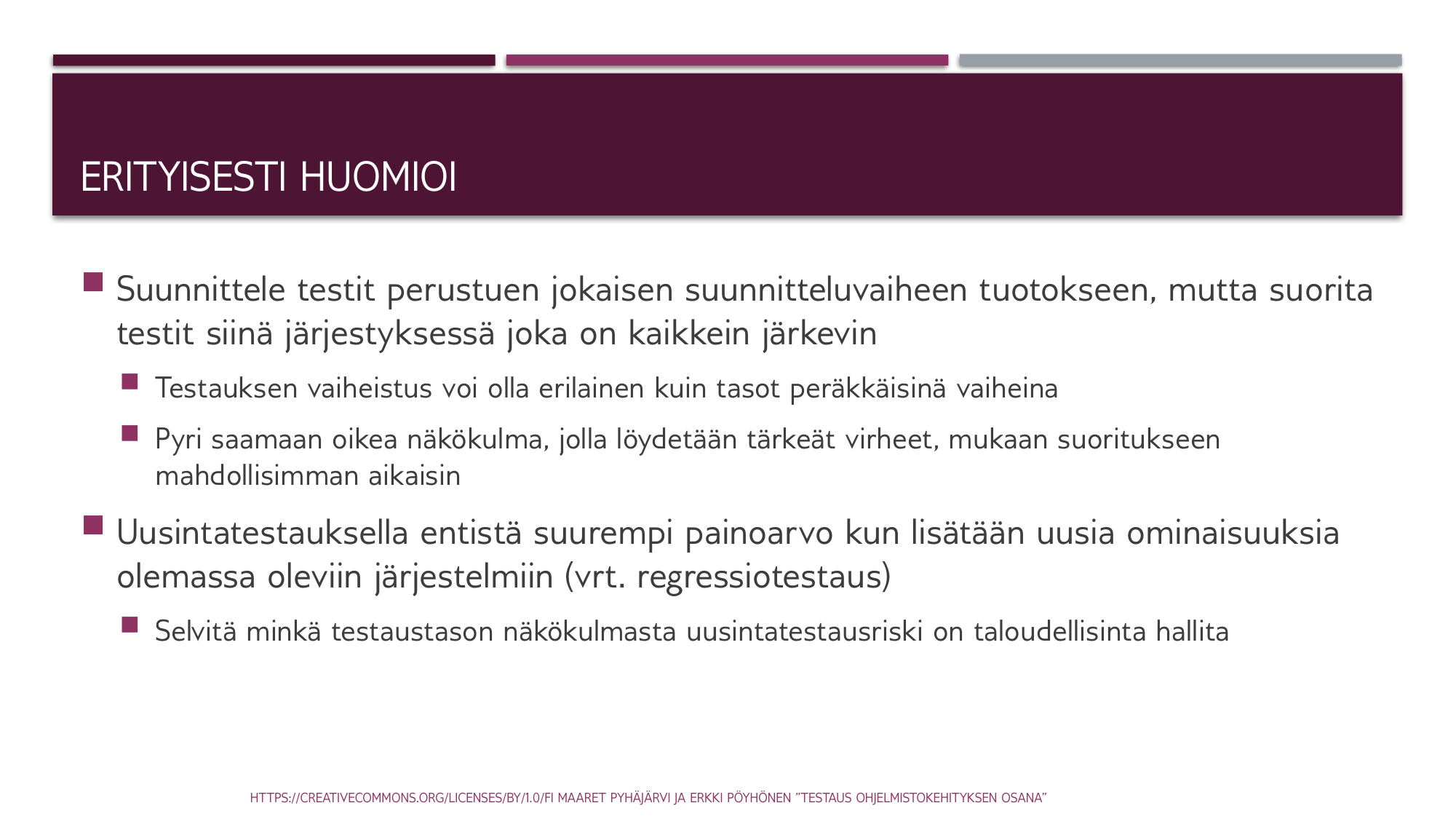

# Erityisesti huomioi
Suunnittele testit perustuen jokaisen suunnitteluvaiheen tuotokseen, mutta suorita testit siinä järjestyksessä joka on kaikkein järkevin
Testauksen vaiheistus voi olla erilainen kuin tasot peräkkäisinä vaiheina
Pyri saamaan oikea näkökulma, jolla löydetään tärkeät virheet, mukaan suoritukseen mahdollisimman aikaisin
Uusintatestauksella entistä suurempi painoarvo kun lisätään uusia ominaisuuksia olemassa oleviin järjestelmiin (vrt. regressiotestaus)
Selvitä minkä testaustason näkökulmasta uusintatestausriski on taloudellisinta hallita

https://creativecommons.org/licenses/by/1.0/fi Maaret Pyhäjärvi ja Erkki Pöyhönen ”Testaus ohjelmistokehityksen osana”